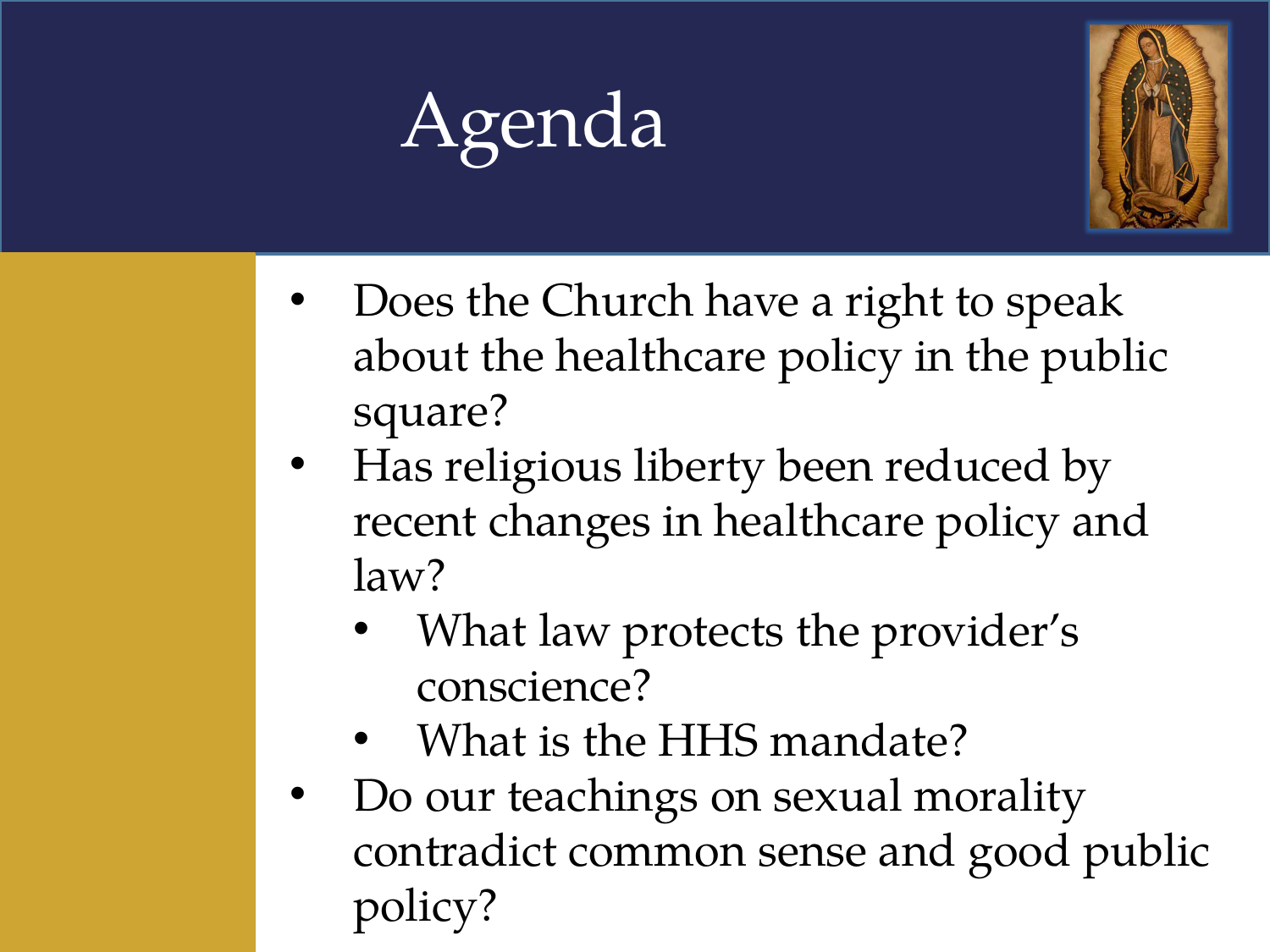

Agenda
Does the Church have a right to speak about the healthcare policy in the public square?
Has religious liberty been reduced by recent changes in healthcare policy and law?
What law protects the provider’s conscience?
What is the HHS mandate?
Do our teachings on sexual morality contradict common sense and good public policy?